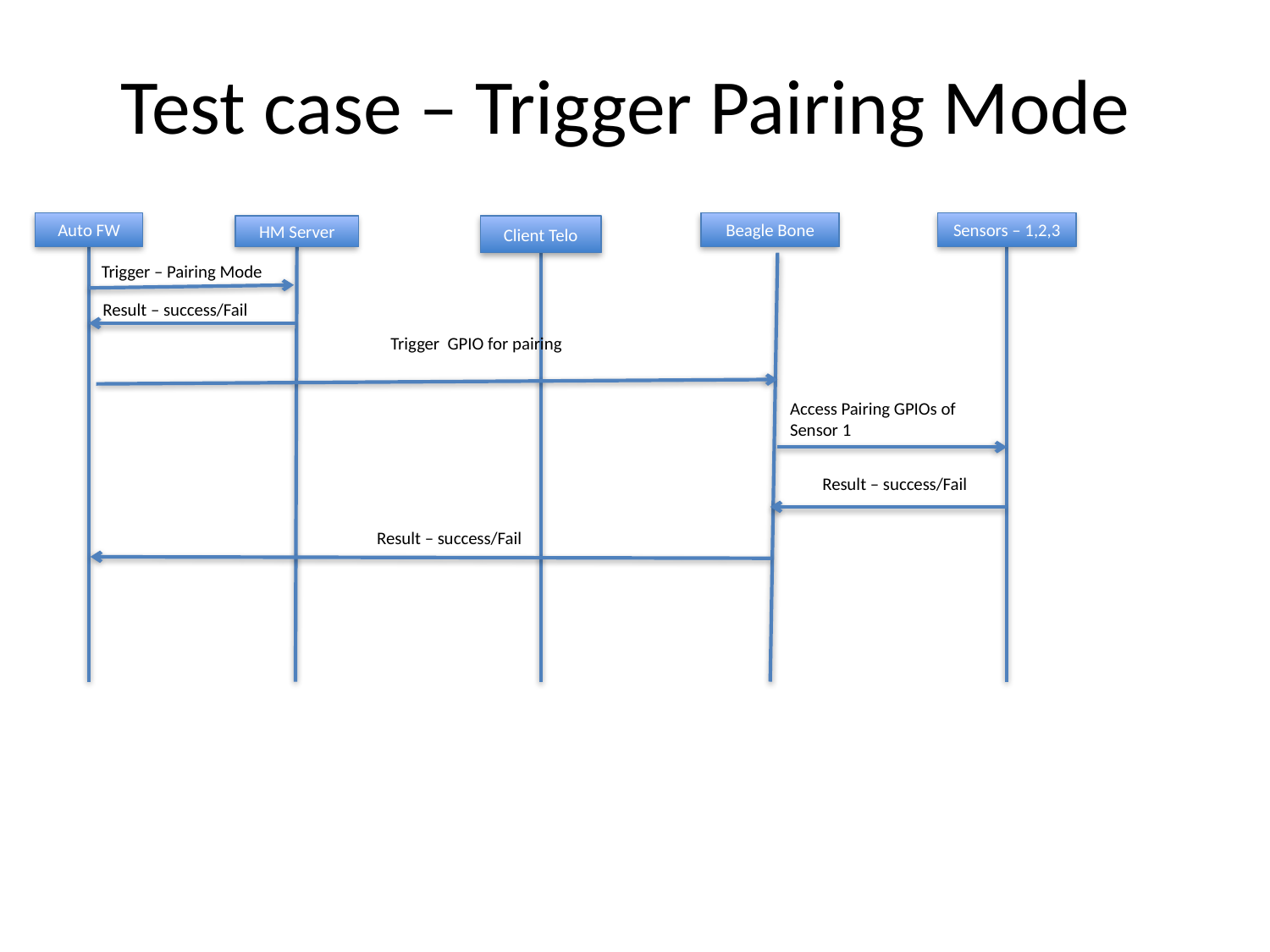

# Test case – Trigger Pairing Mode
Sensors – 1,2,3
Auto FW
Beagle Bone
Client Telo
HM Server
Trigger – Pairing Mode
Result – success/Fail
Trigger  GPIO for pairing
Access Pairing GPIOs of Sensor 1
Result – success/Fail
Result – success/Fail